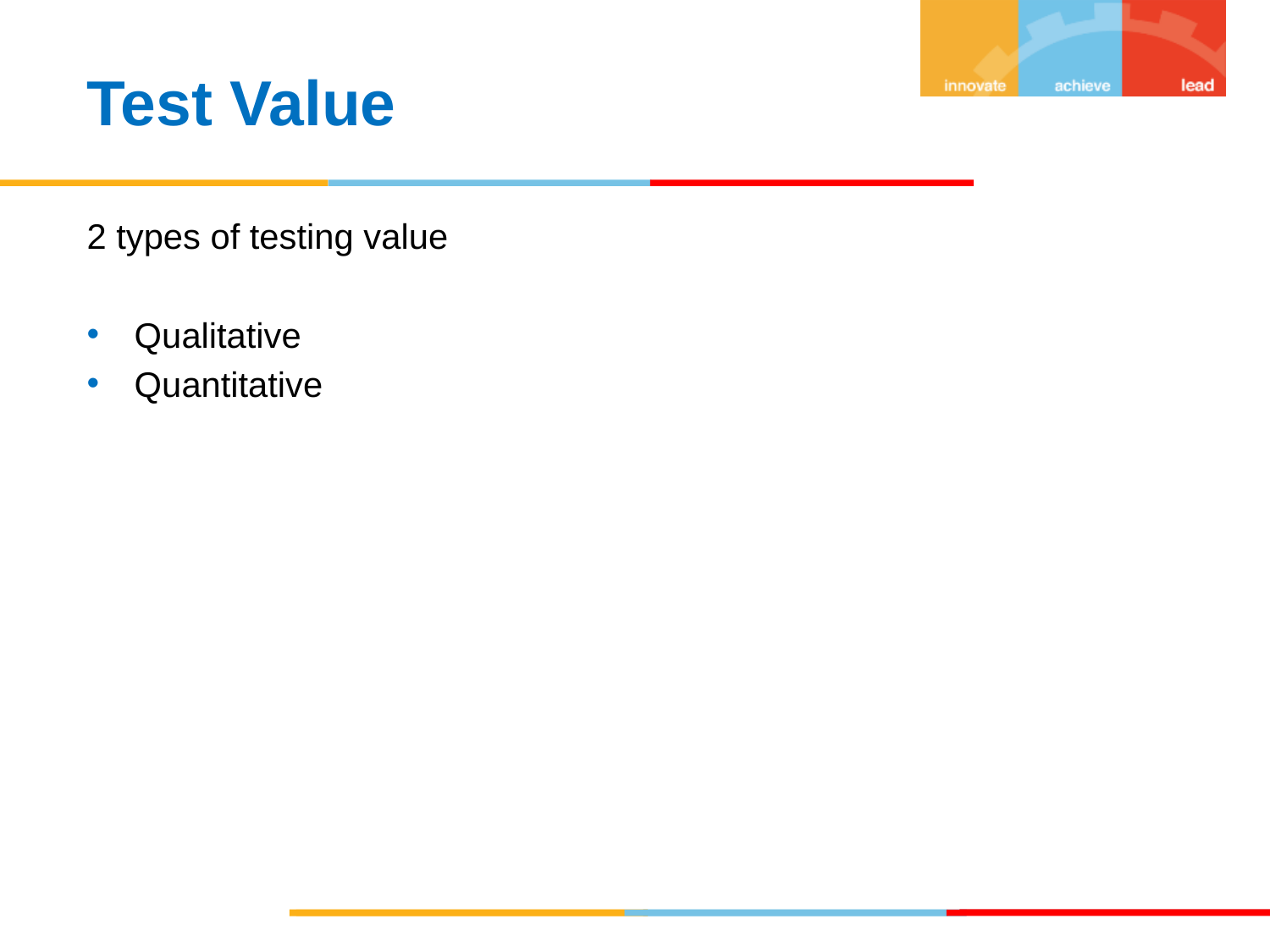

Test Value
2 types of testing value

Qualitative
Quantitative